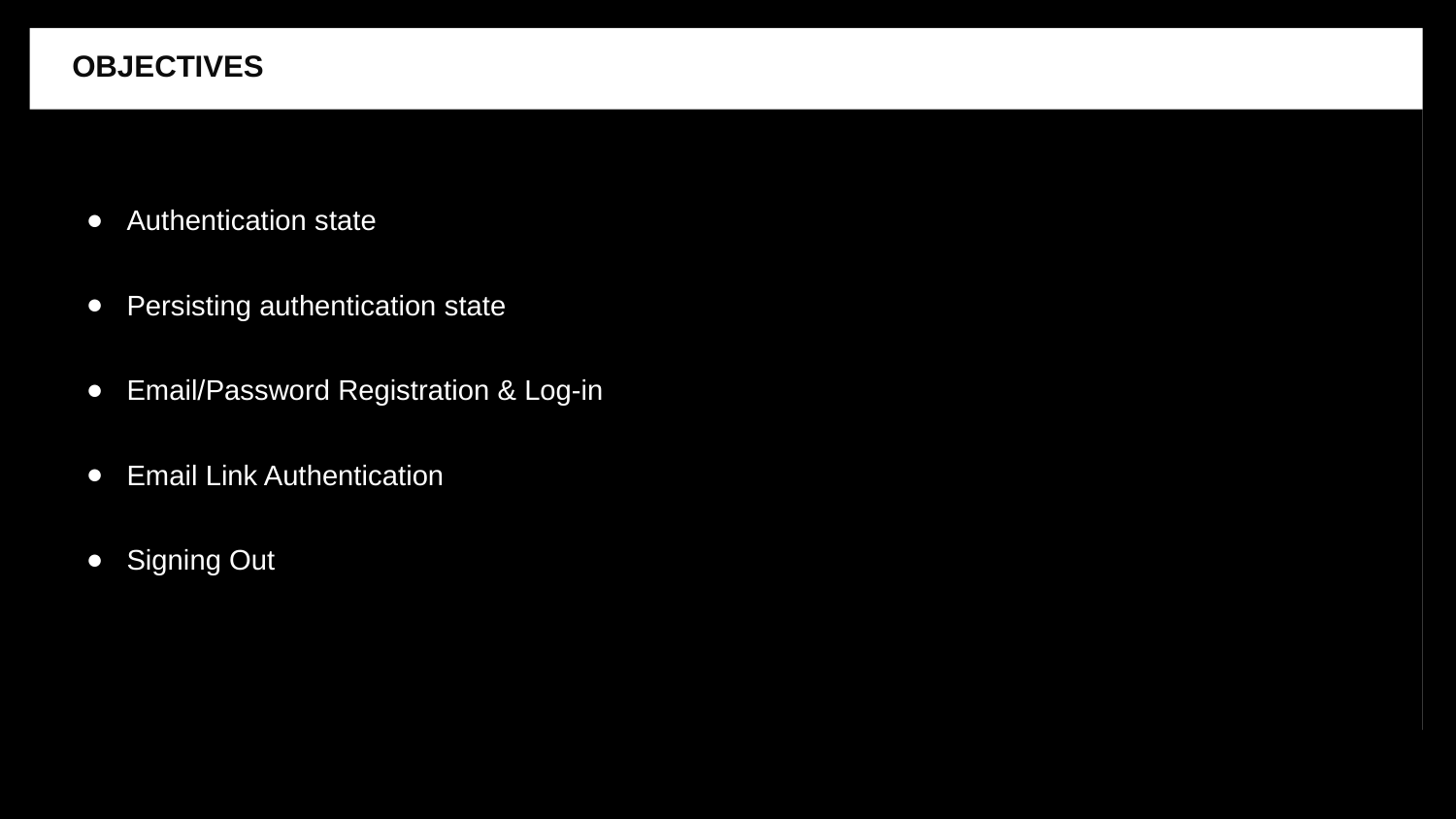

OBJECTIVES

Authentication state
Persisting authentication state
Email/Password Registration & Log-in
Email Link Authentication
Signing Out